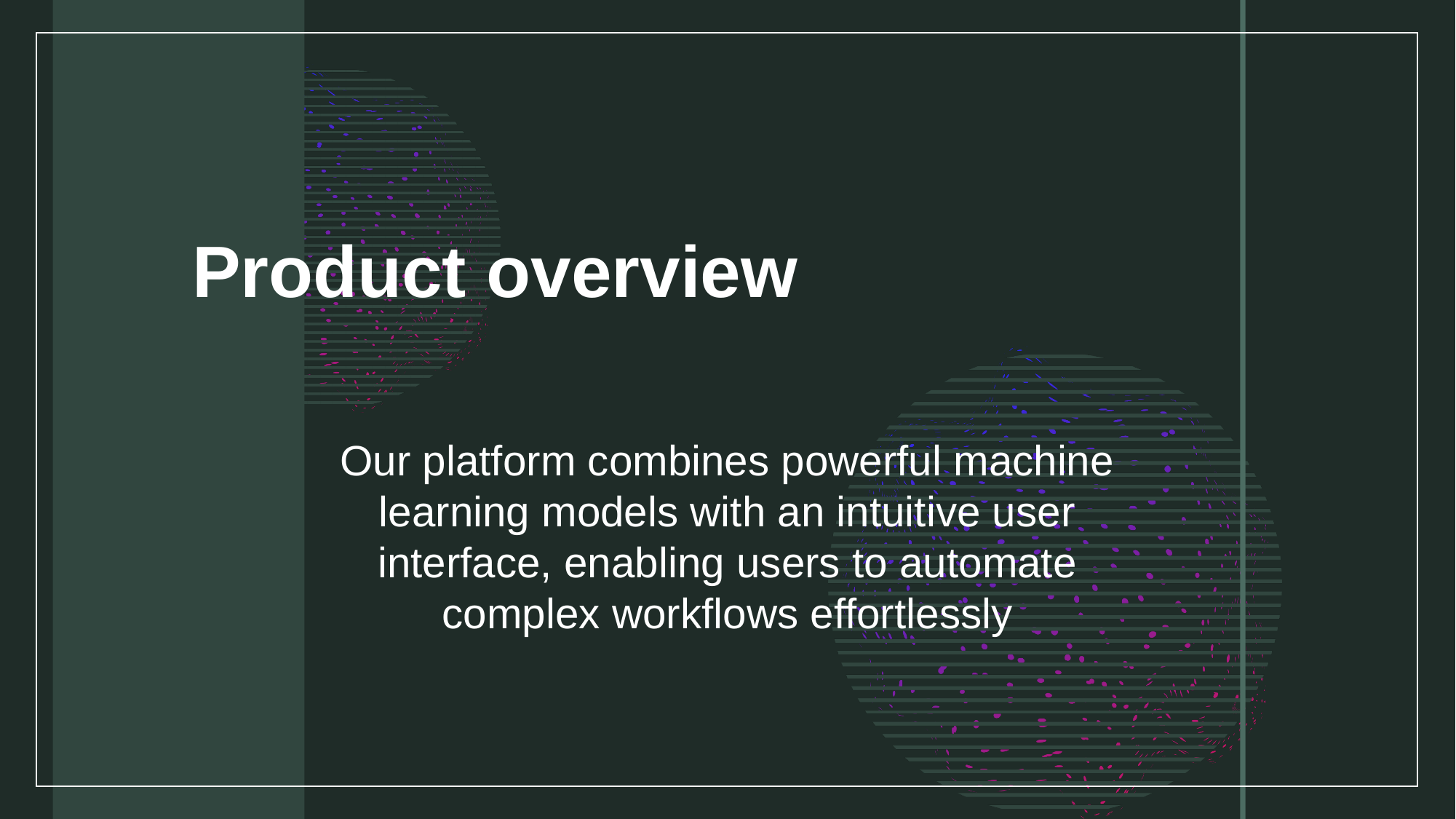

# Product overview
Our platform combines powerful machine learning models with an intuitive user interface, enabling users to automate complex workflows effortlessly